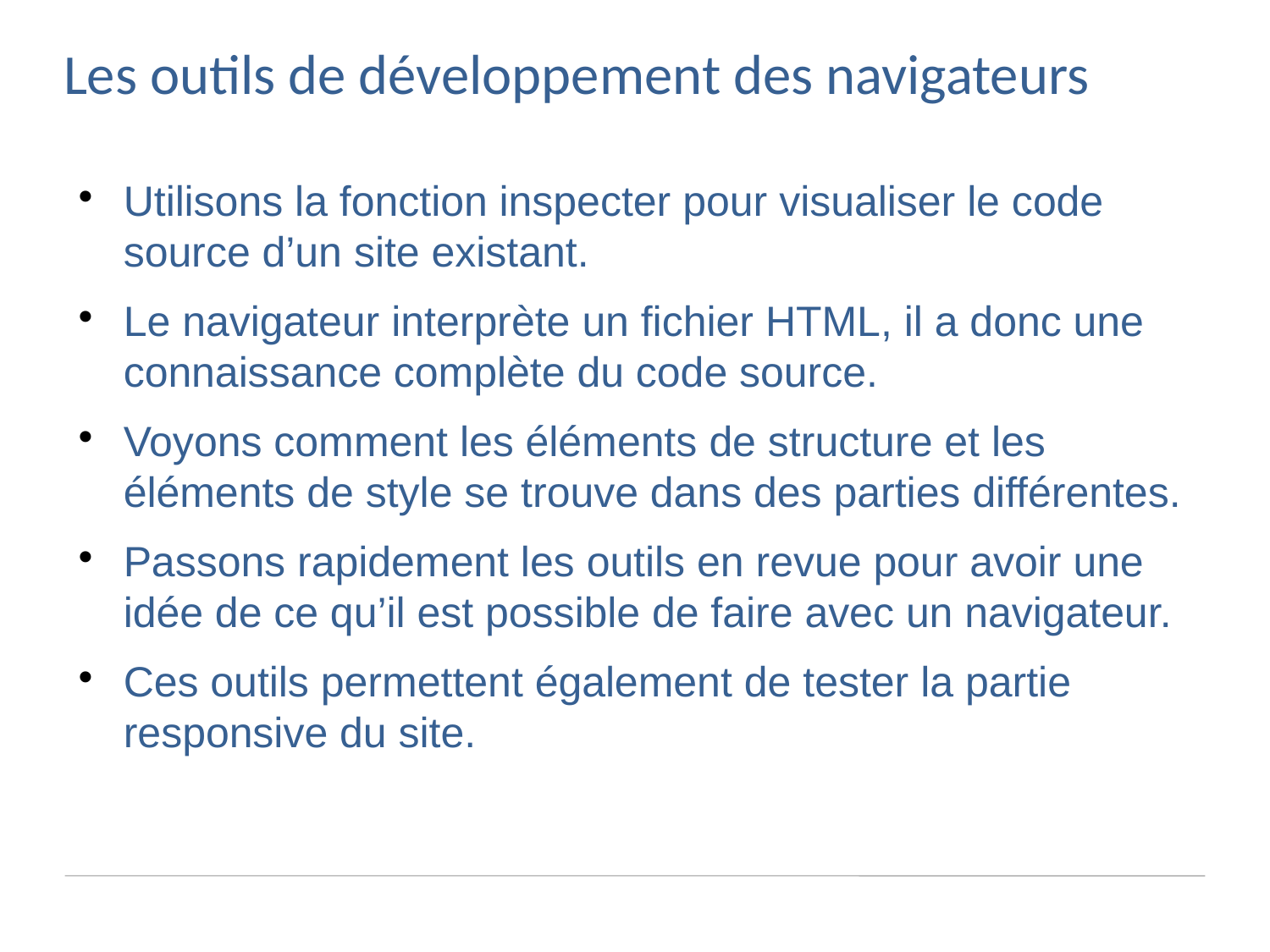

Les outils de développement des navigateurs
Utilisons la fonction inspecter pour visualiser le code source d’un site existant.
Le navigateur interprète un fichier HTML, il a donc une connaissance complète du code source.
Voyons comment les éléments de structure et les éléments de style se trouve dans des parties différentes.
Passons rapidement les outils en revue pour avoir une idée de ce qu’il est possible de faire avec un navigateur.
Ces outils permettent également de tester la partie responsive du site.